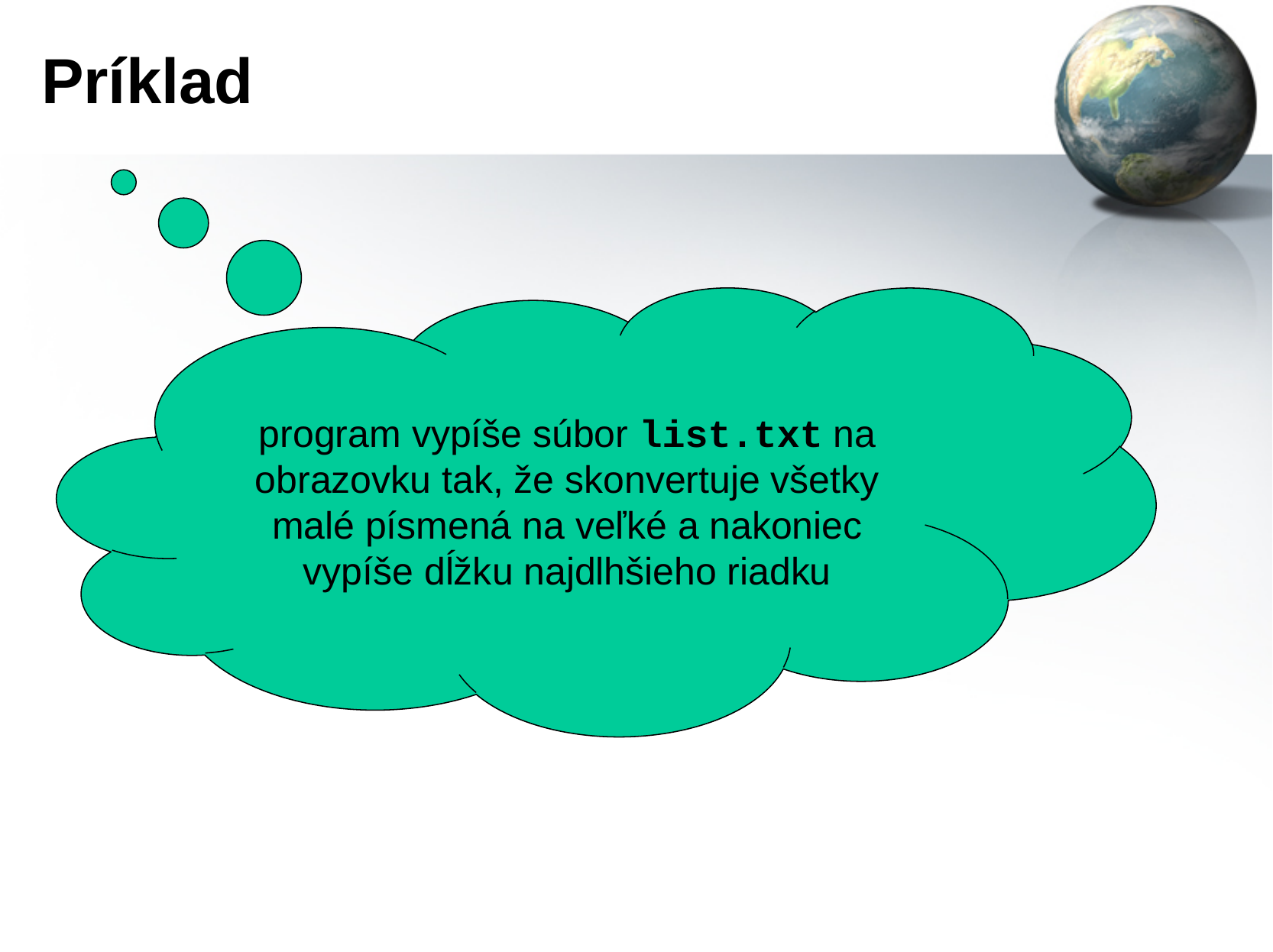

# Príklad
program vypíše súbor list.txt na obrazovku tak, že skonvertuje všetky malé písmená na veľké a nakoniec vypíše dĺžku najdlhšieho riadku